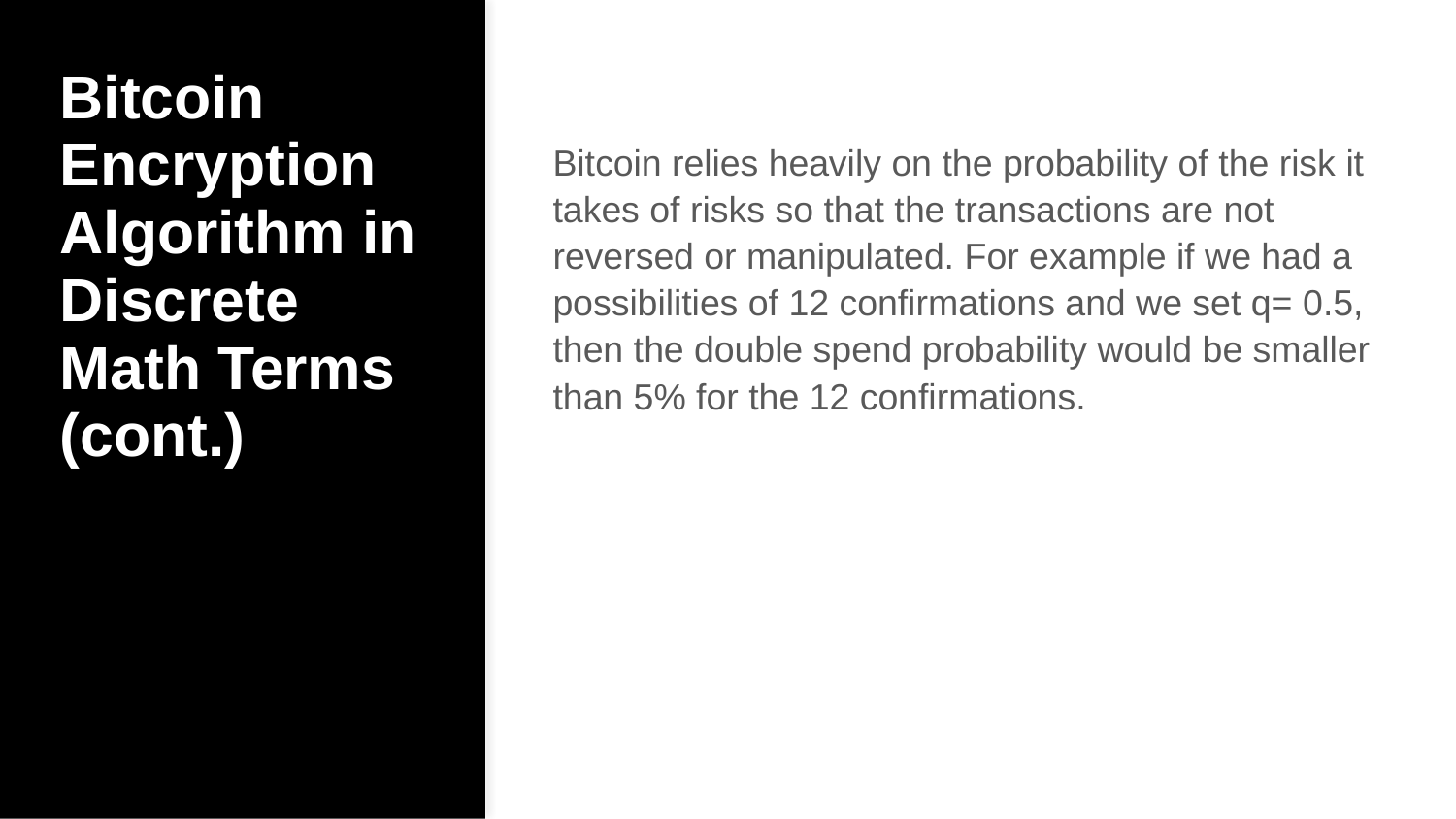

# Bitcoin Encryption Algorithm in Discrete Math Terms (cont.)

Bitcoin relies heavily on the probability of the risk it takes of risks so that the transactions are not reversed or manipulated. For example if we had a possibilities of 12 confirmations and we set q= 0.5, then the double spend probability would be smaller than 5% for the 12 confirmations.